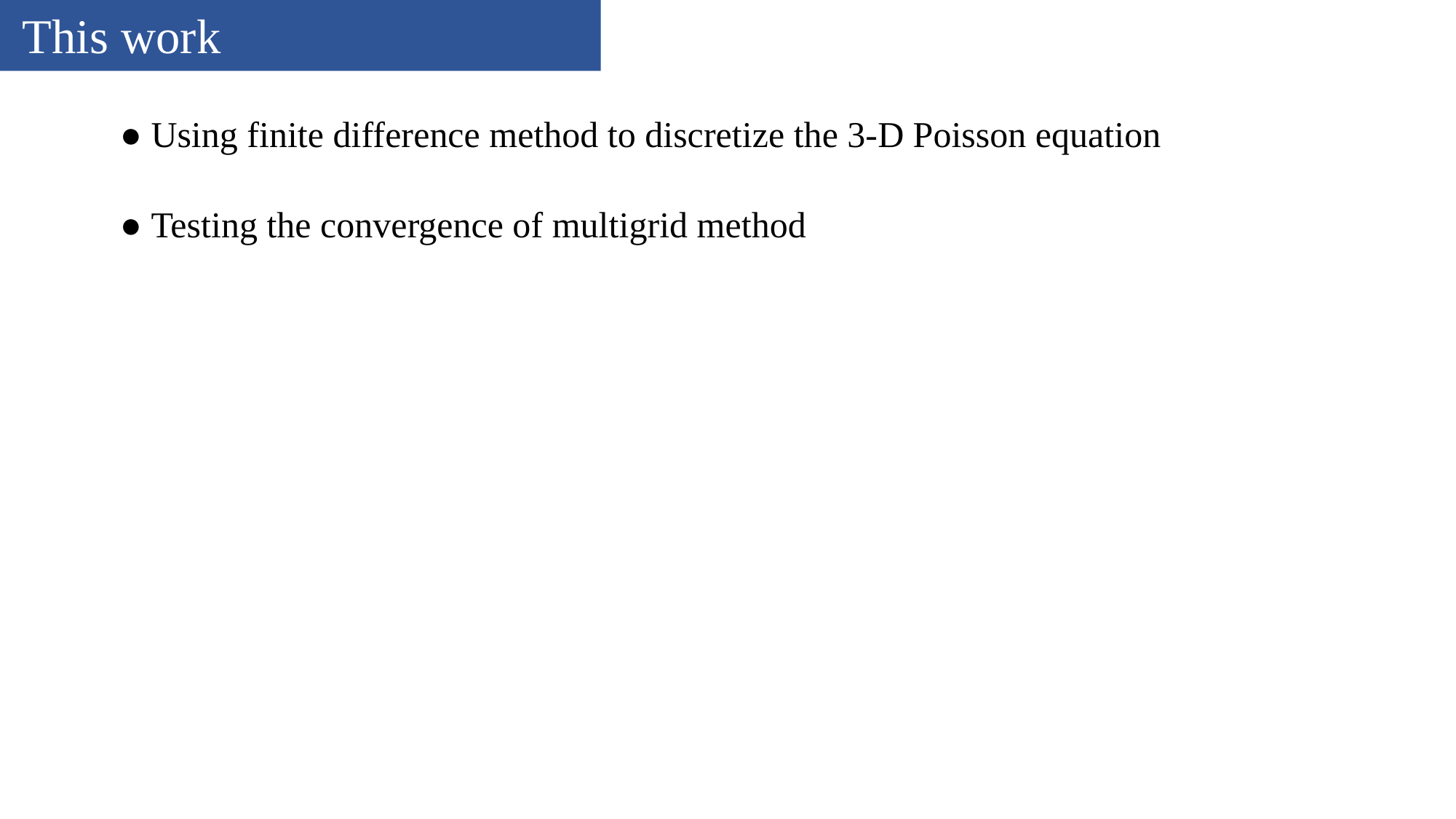

This work
● Using finite difference method to discretize the 3-D Poisson equation
● Testing the convergence of multigrid method